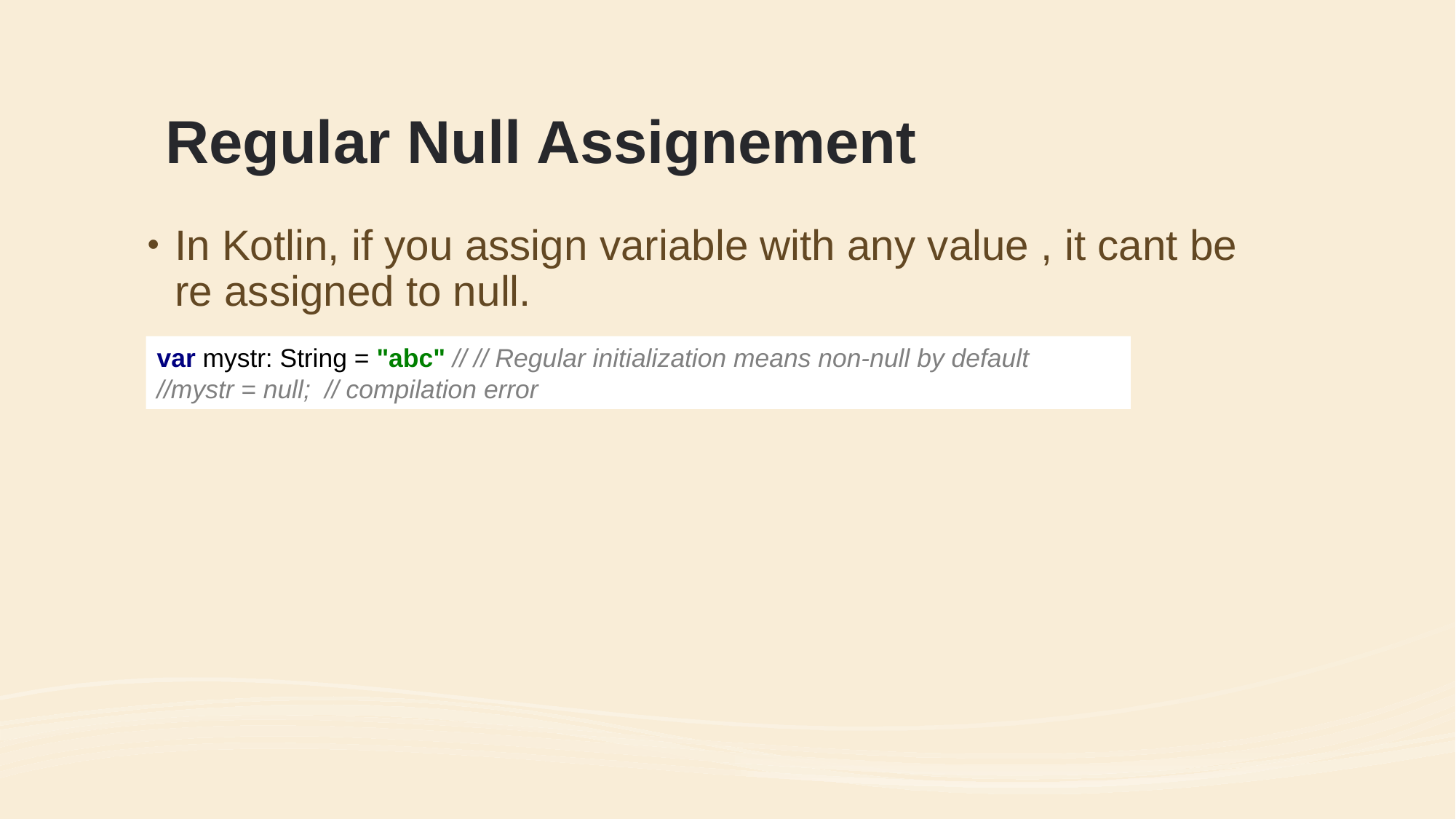

# Regular Null Assignement
In Kotlin, if you assign variable with any value , it cant be re assigned to null.
var mystr: String = "abc" // // Regular initialization means non-null by default
//mystr = null;  // compilation error